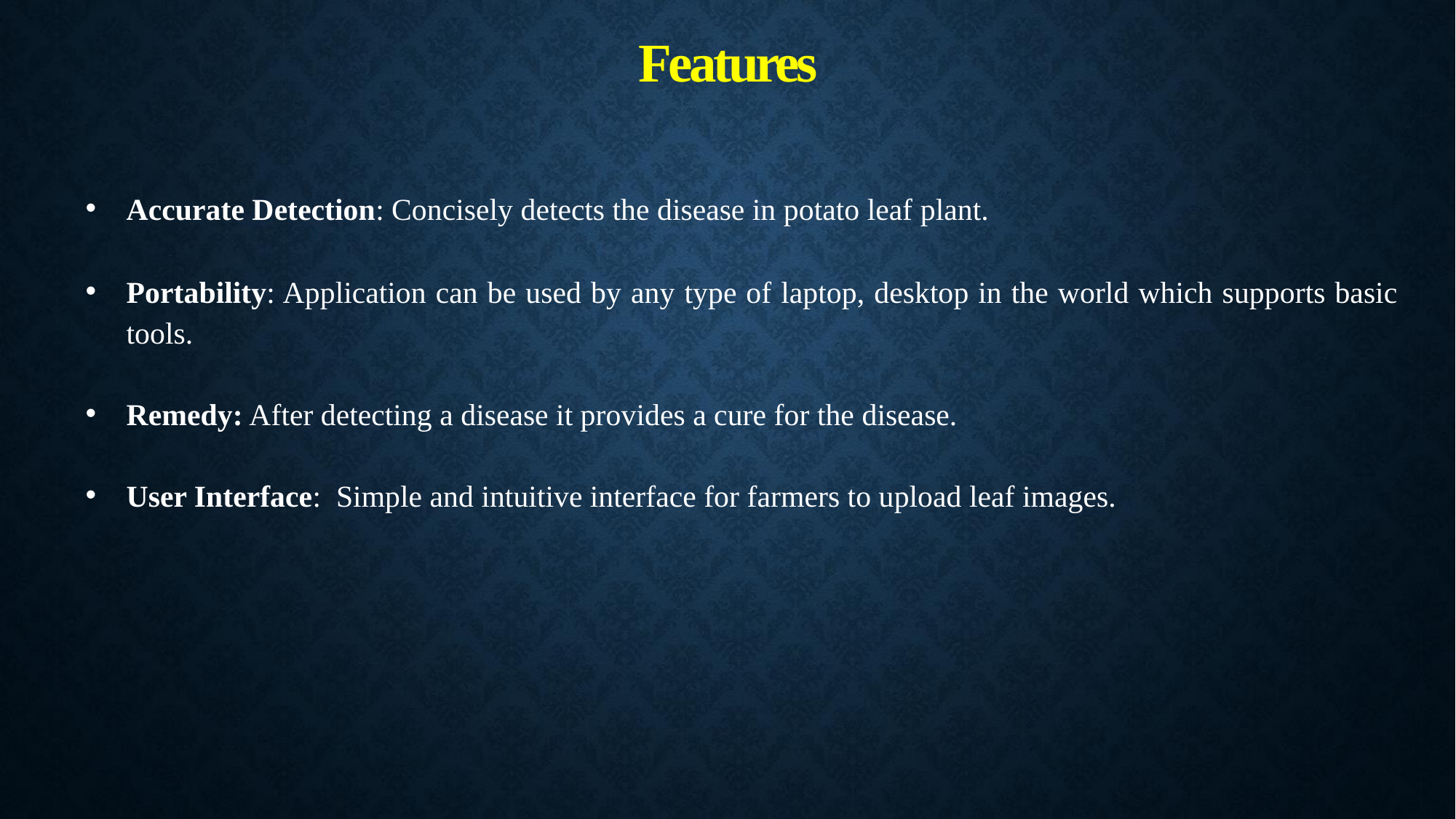

# Features
Accurate Detection: Concisely detects the disease in potato leaf plant.

Portability: Application can be used by any type of laptop, desktop in the world which supports basic tools.

Remedy: After detecting a disease it provides a cure for the disease.

User Interface:  Simple and intuitive interface for farmers to upload leaf images.